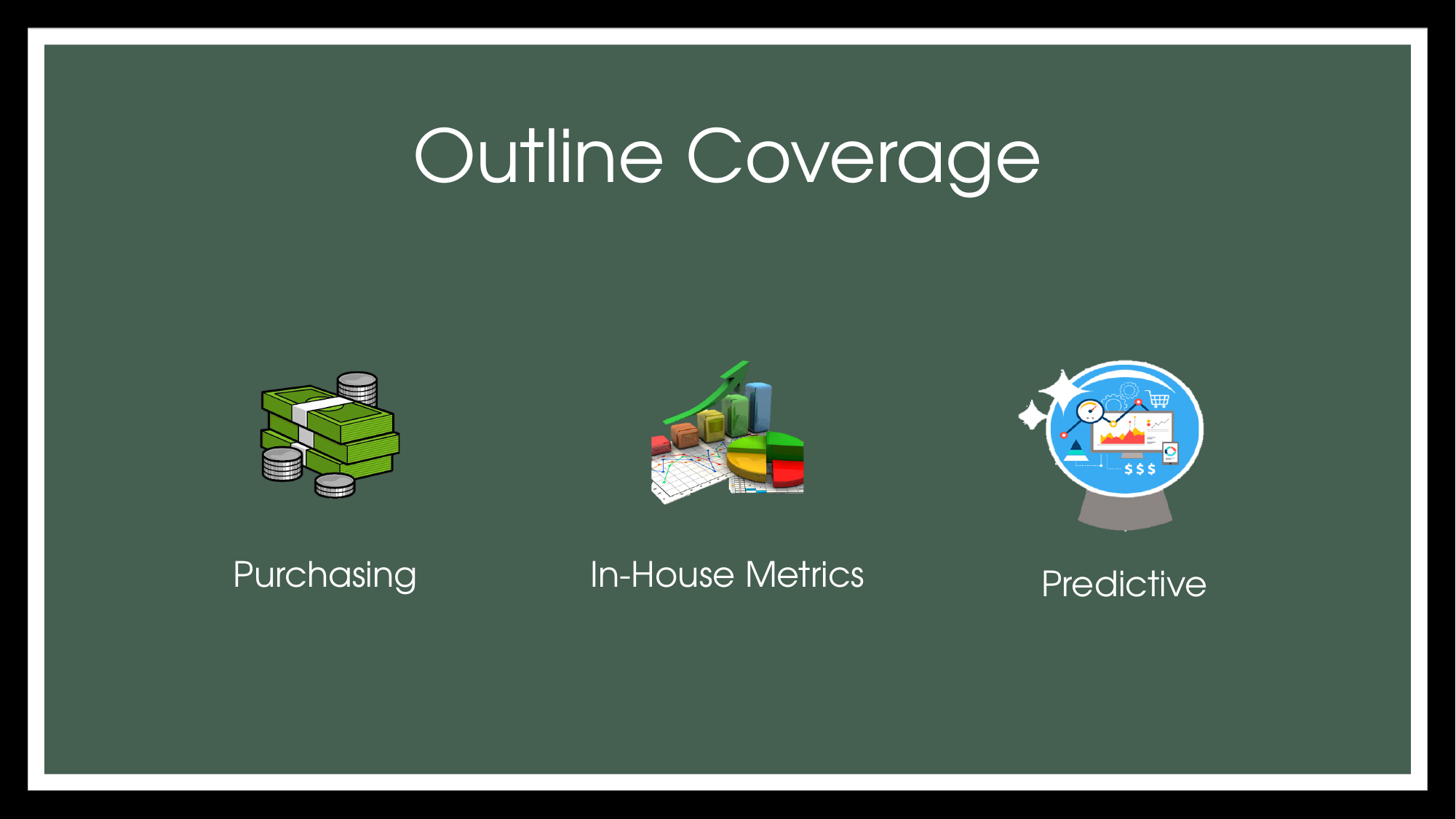

# Outline Coverage
Purchasing
In-House Metrics
Predictive